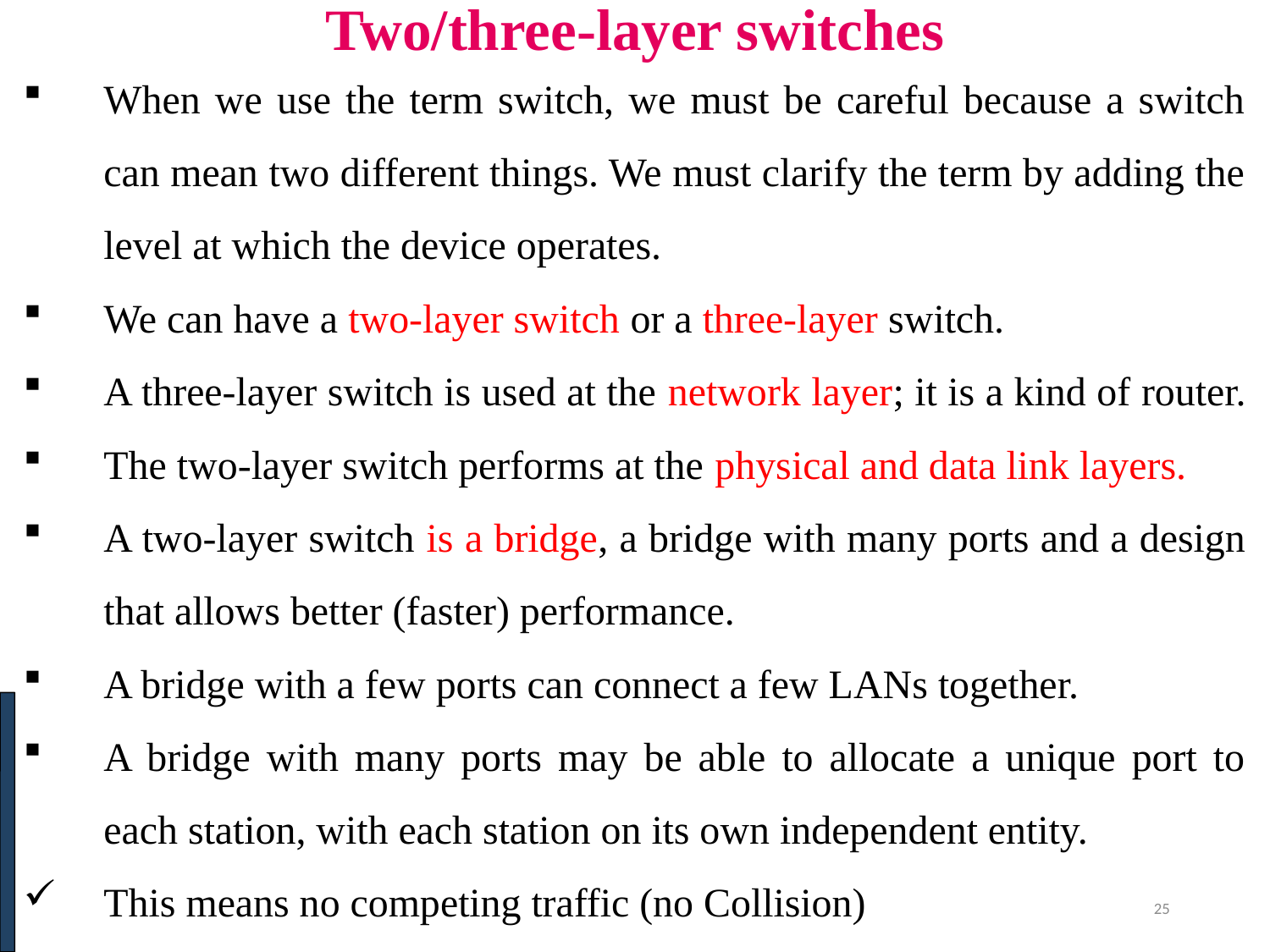

# Two/three-layer switches
When we use the term switch, we must be careful because a switch can mean two different things. We must clarify the term by adding the level at which the device operates.
We can have a two-layer switch or a three-layer switch.
A three-layer switch is used at the network layer; it is a kind of router.
The two-layer switch performs at the physical and data link layers.
A two-layer switch is a bridge, a bridge with many ports and a design that allows better (faster) performance.
A bridge with a few ports can connect a few LANs together.
A bridge with many ports may be able to allocate a unique port to each station, with each station on its own independent entity.
This means no competing traffic (no Collision)

25